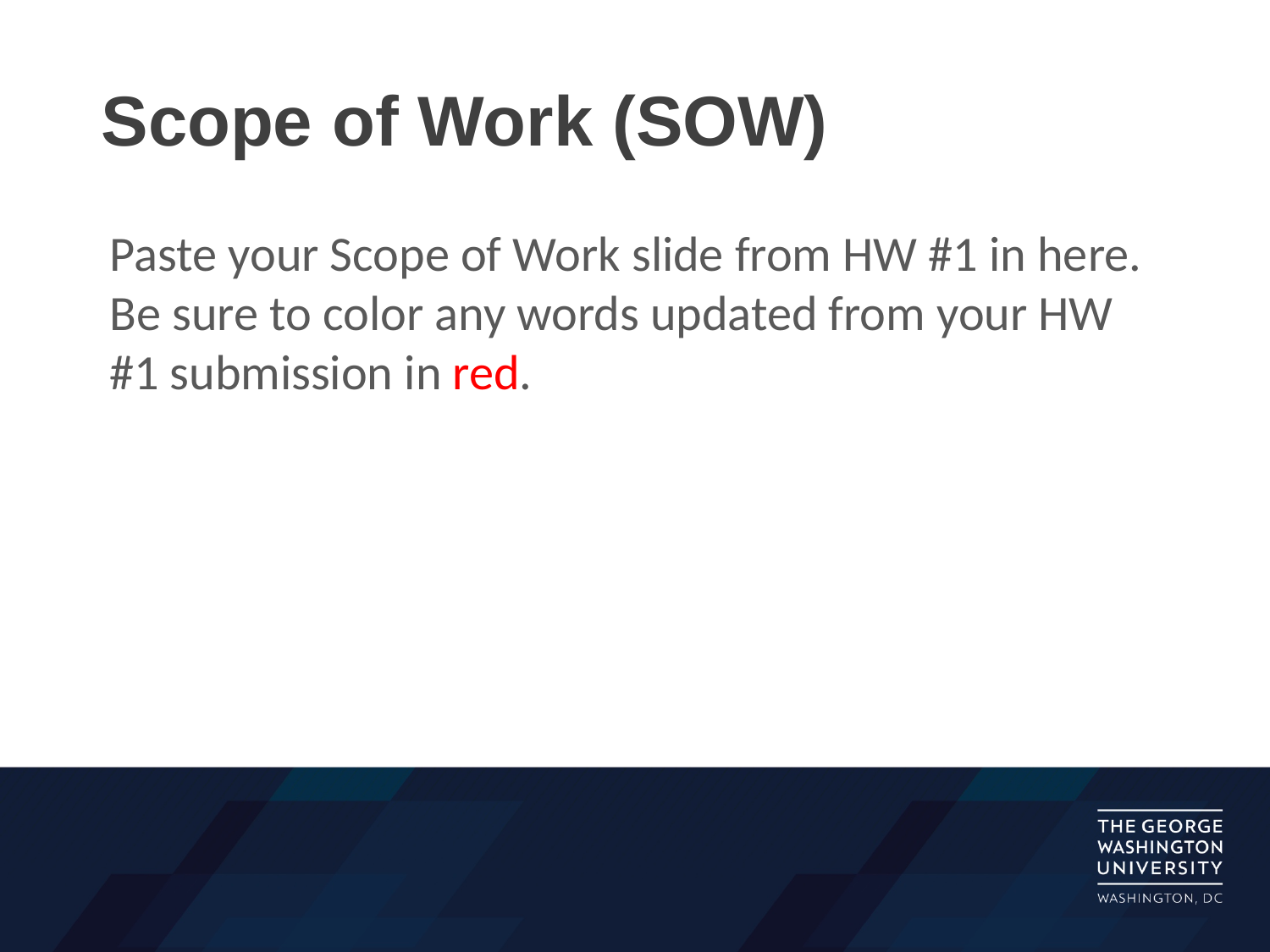

# Scope of Work (SOW)
Paste your Scope of Work slide from HW #1 in here. Be sure to color any words updated from your HW #1 submission in red.